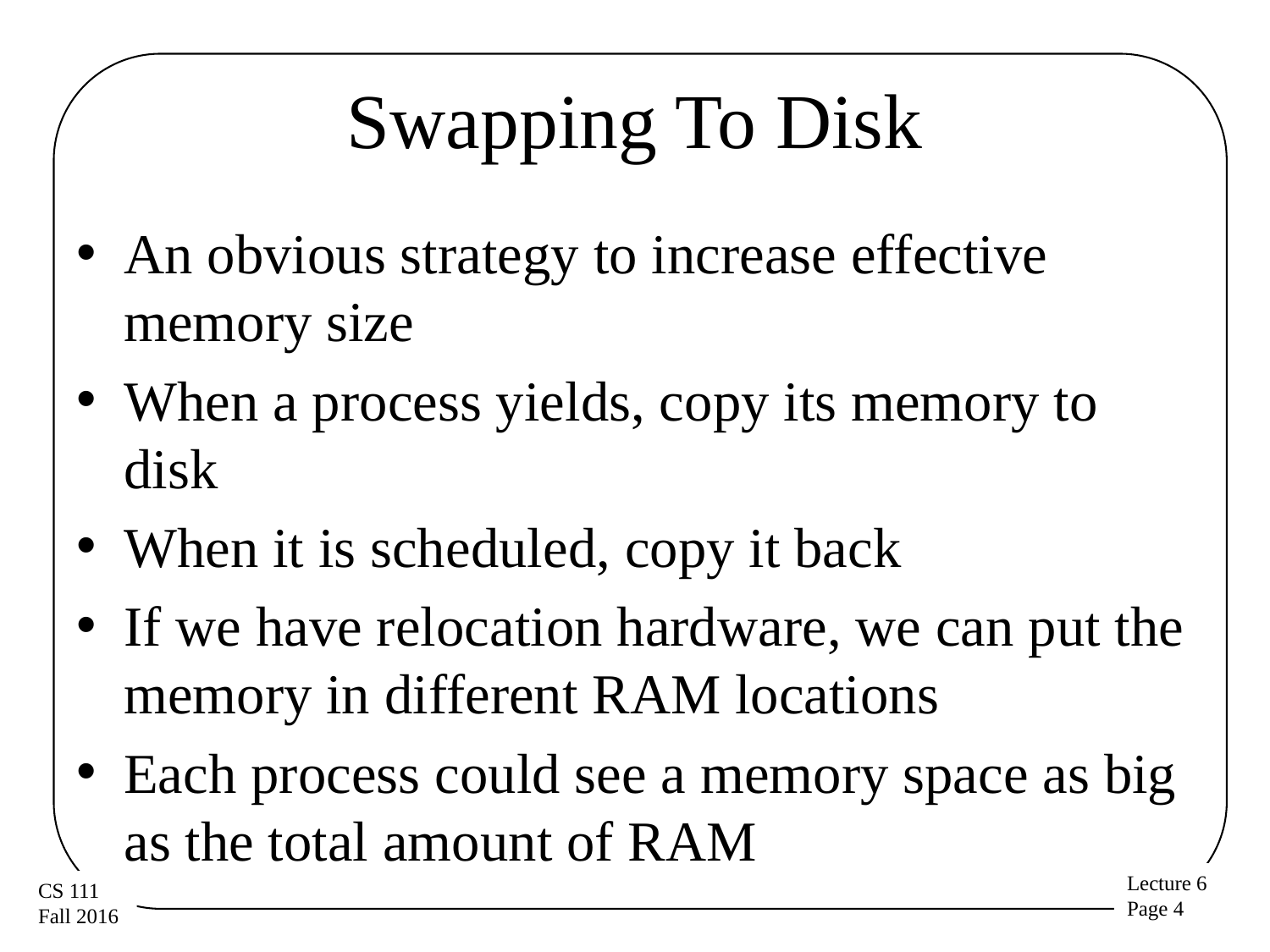

# Swapping To Disk
An obvious strategy to increase effective memory size
When a process yields, copy its memory to disk
When it is scheduled, copy it back
If we have relocation hardware, we can put the memory in different RAM locations
Each process could see a memory space as big as the total amount of RAM